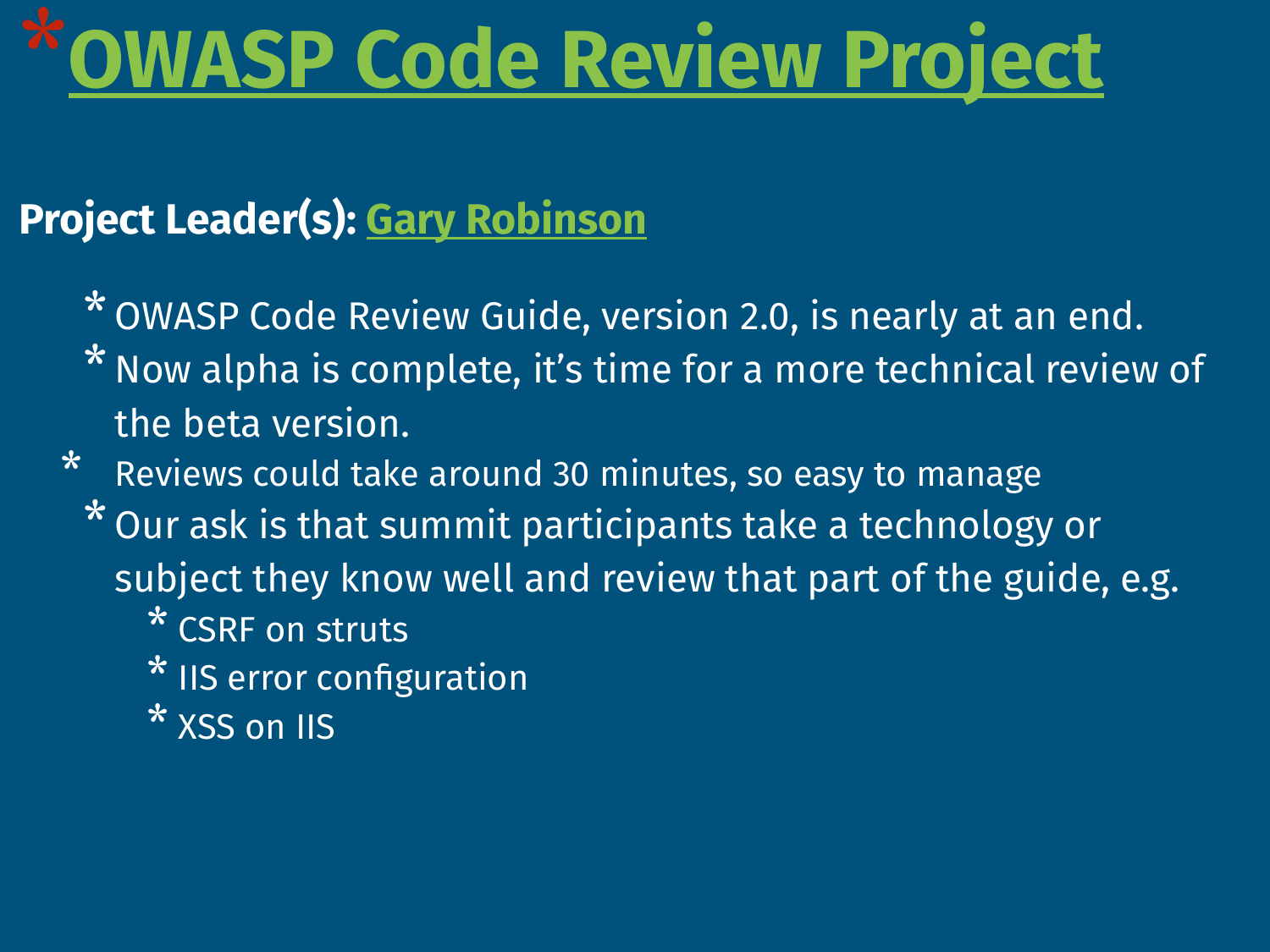

# OWASP Code Review Project
Project Leader(s): Gary Robinson
OWASP Code Review Guide, version 2.0, is nearly at an end.
Now alpha is complete, it’s time for a more technical review of the beta version.
Reviews could take around 30 minutes, so easy to manage
Our ask is that summit participants take a technology or subject they know well and review that part of the guide, e.g.
CSRF on struts
IIS error configuration
XSS on IIS